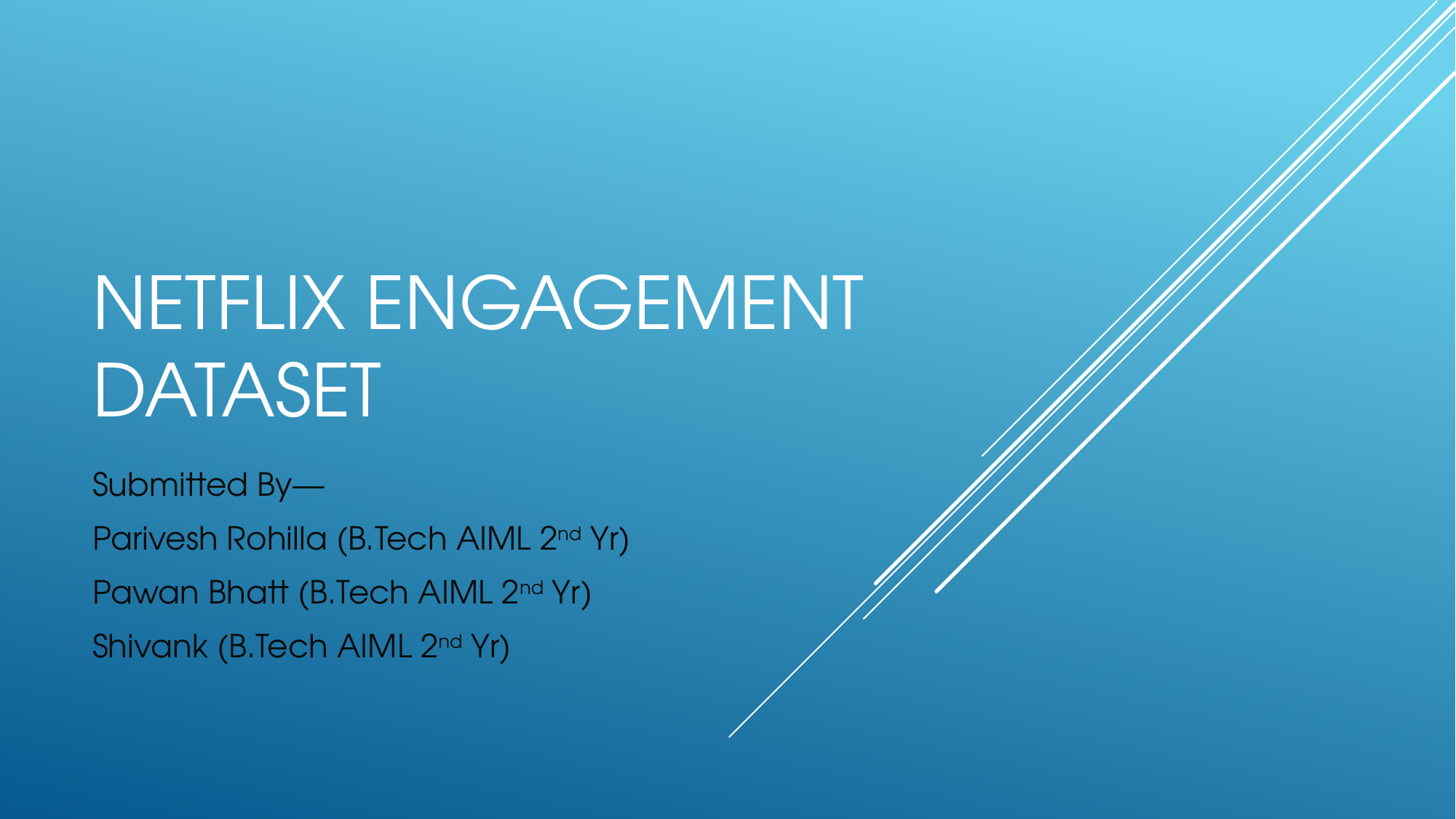

# Netflix Engagement Dataset
Submitted By—
Parivesh Rohilla (B.Tech AIML 2nd Yr)
Pawan Bhatt (B.Tech AIML 2nd Yr)
Shivank (B.Tech AIML 2nd Yr)